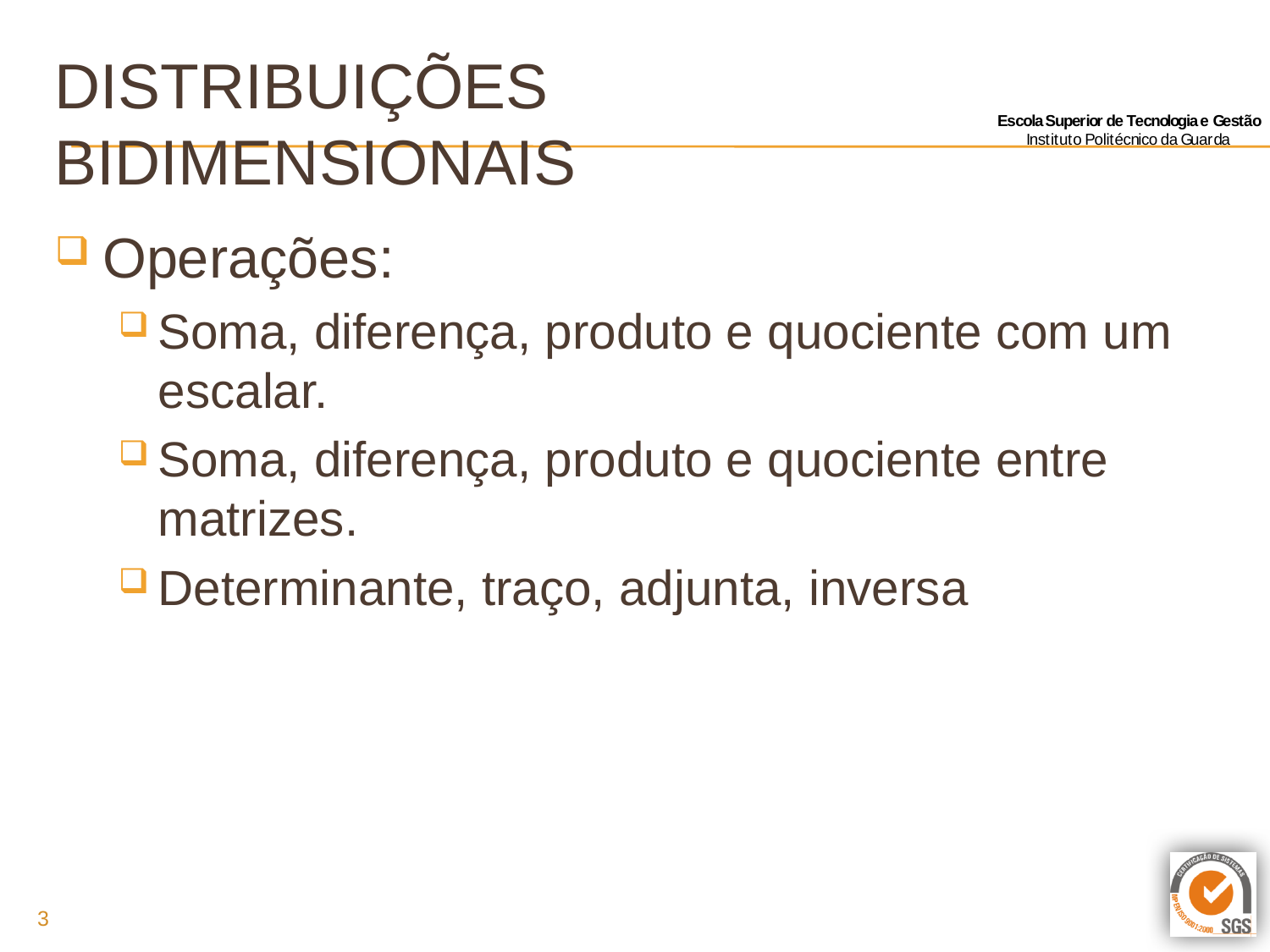

# Distribuições Bidimensionais
Operações:
Soma, diferença, produto e quociente com um escalar.
Soma, diferença, produto e quociente entre matrizes.
Determinante, traço, adjunta, inversa
3